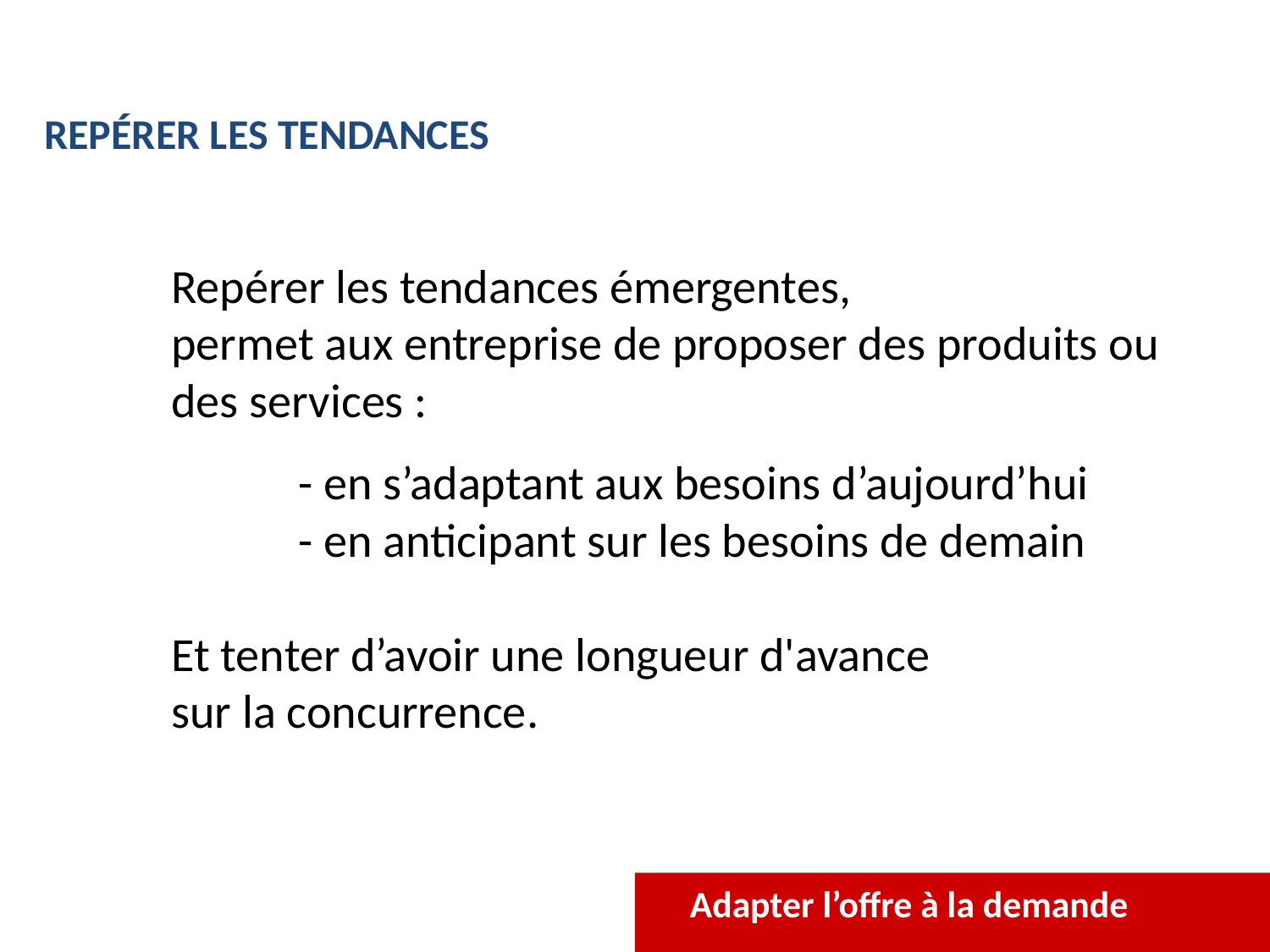

REPÉRER LES TENDANCES
Repérer les tendances émergentes,
permet aux entreprise de proposer des produits ou des services :

	- en s’adaptant aux besoins d’aujourd’hui
	- en anticipant sur les besoins de demain

Et tenter d’avoir une longueur d'avance
sur la concurrence.

Adapter l’offre à la demande